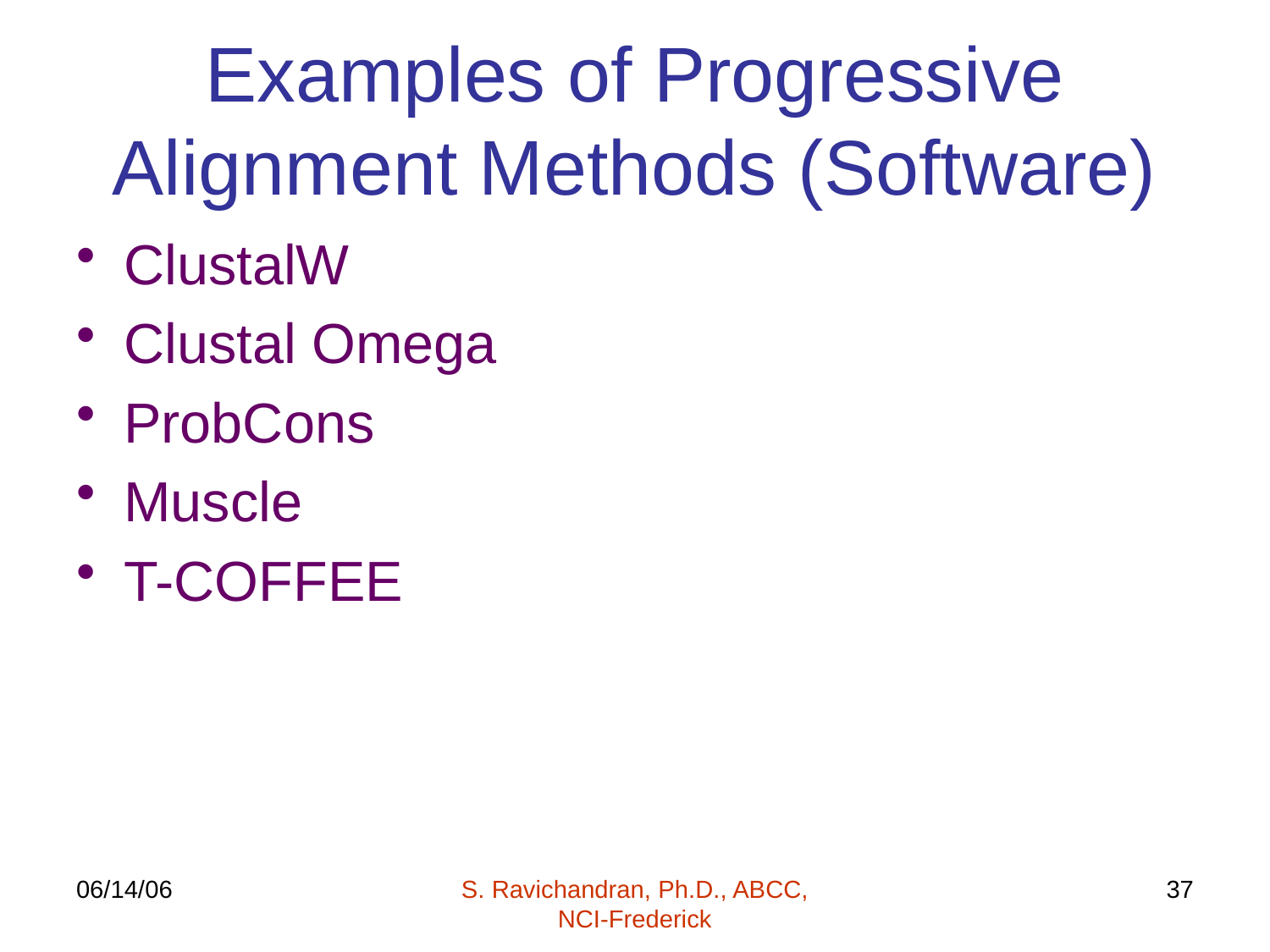

# Examples of Progressive Alignment Methods (Software)
ClustalW
Clustal Omega
ProbCons
Muscle
T-COFFEE

06/14/06
S. Ravichandran, Ph.D., ABCC, NCI-Frederick
37